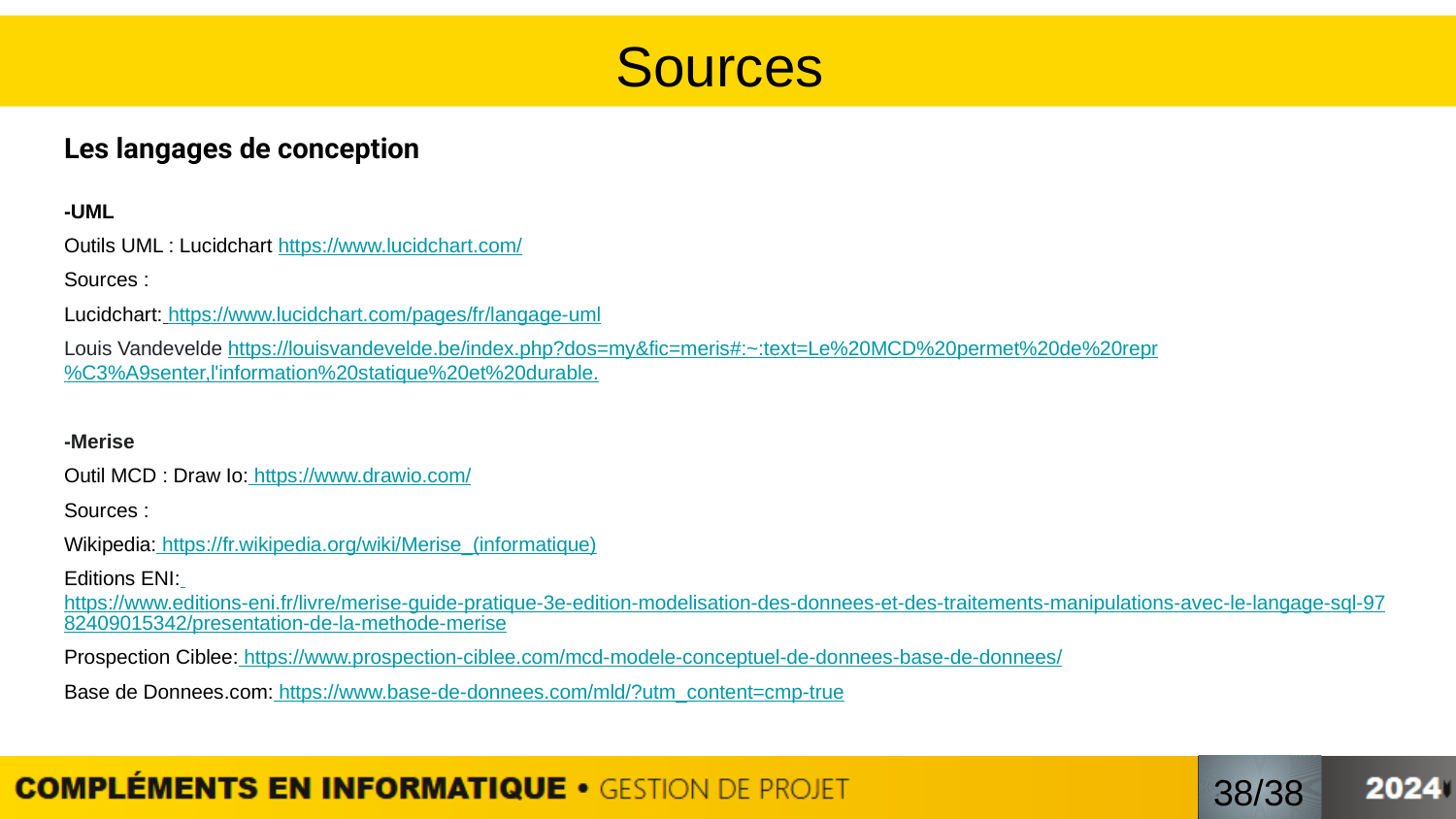

# Sources
Les langages de conception

-UML
Outils UML : Lucidchart https://www.lucidchart.com/
Sources :
Lucidchart: https://www.lucidchart.com/pages/fr/langage-uml
Louis Vandevelde https://louisvandevelde.be/index.php?dos=my&fic=meris#:~:text=Le%20MCD%20permet%20de%20repr%C3%A9senter,l'information%20statique%20et%20durable.

-Merise
Outil MCD : Draw Io: https://www.drawio.com/
Sources :
Wikipedia: https://fr.wikipedia.org/wiki/Merise_(informatique)
Editions ENI: https://www.editions-eni.fr/livre/merise-guide-pratique-3e-edition-modelisation-des-donnees-et-des-traitements-manipulations-avec-le-langage-sql-9782409015342/presentation-de-la-methode-merise
Prospection Ciblee: https://www.prospection-ciblee.com/mcd-modele-conceptuel-de-donnees-base-de-donnees/
Base de Donnees.com: https://www.base-de-donnees.com/mld/?utm_content=cmp-true
/
38/38